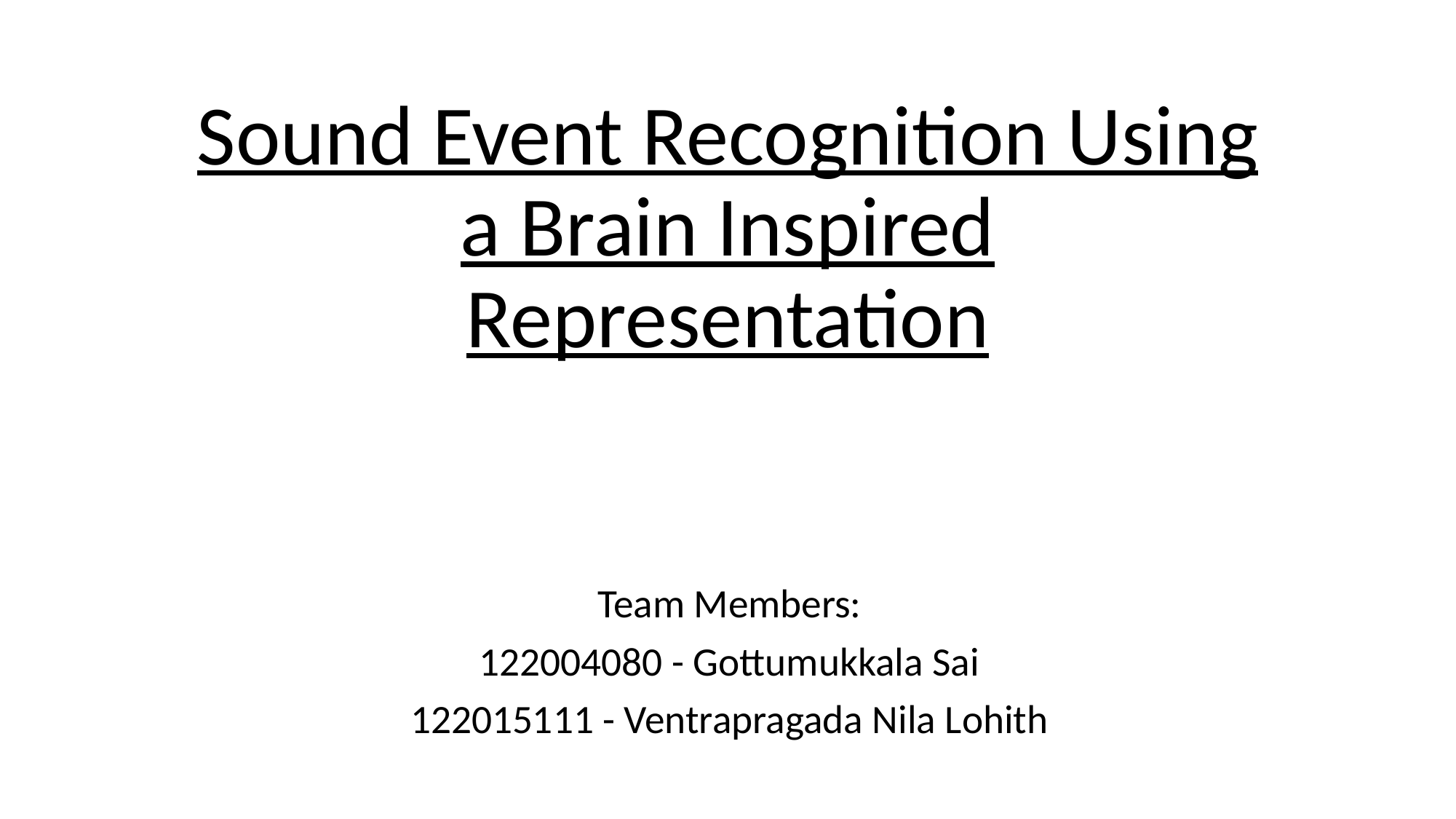

# Sound Event Recognition Using a Brain Inspired Representation

Team Members:
122004080 - Gottumukkala Sai
122015111 - Ventrapragada Nila Lohith